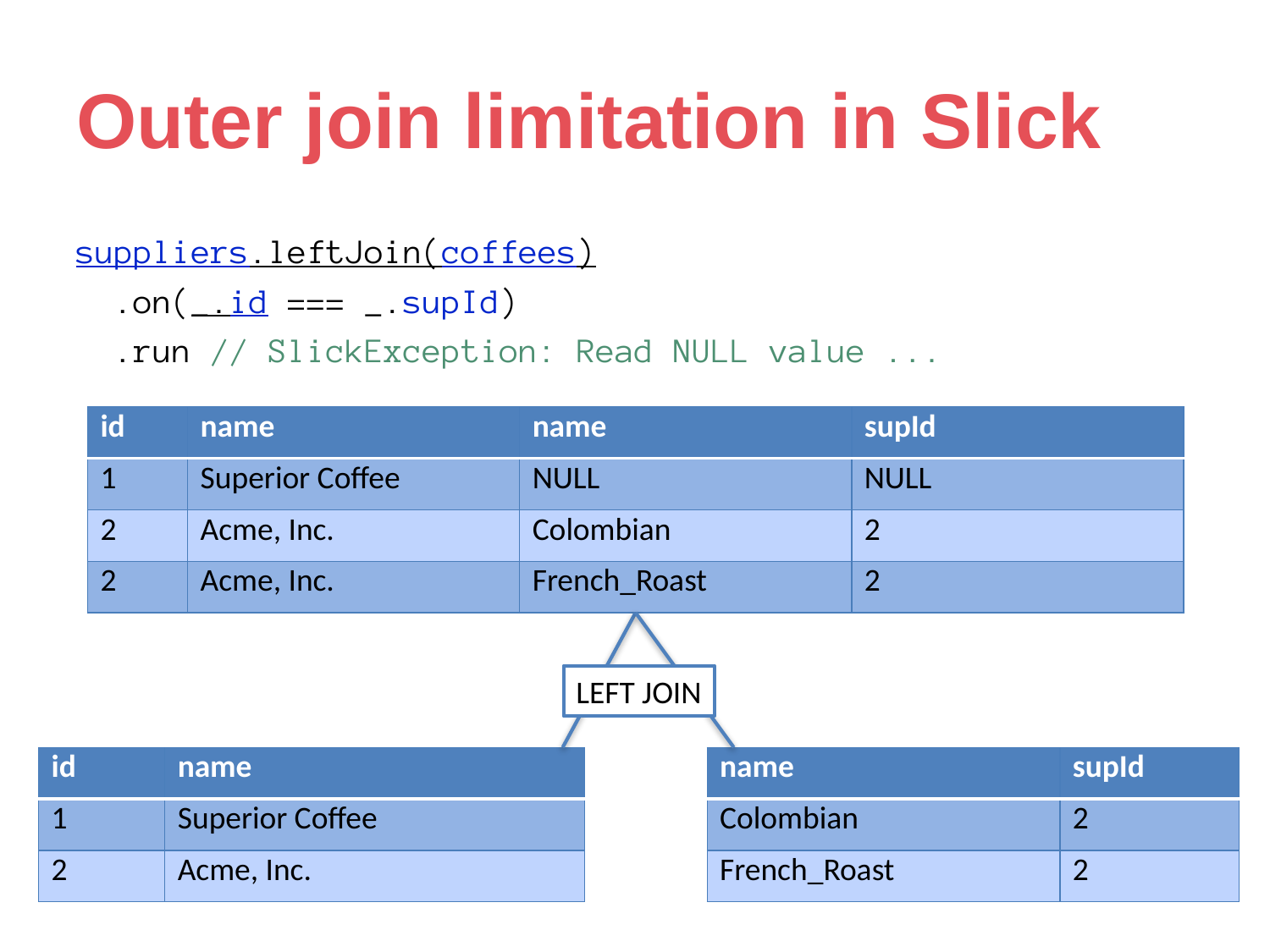

# Outer join limitation in Slick
suppliers.leftJoin(coffees)
  .on(_.id === _.supId)
  .run // SlickException: Read NULL value ...

| id | name | name | supId |
| --- | --- | --- | --- |
| 1 | Superior Coffee | NULL | NULL |
| 2 | Acme, Inc. | Colombian | 2 |
| 2 | Acme, Inc. | French\_Roast | 2 |
LEFT JOIN
| id | name |
| --- | --- |
| 1 | Superior Coffee |
| 2 | Acme, Inc. |
| name | supId |
| --- | --- |
| Colombian | 2 |
| French\_Roast | 2 |